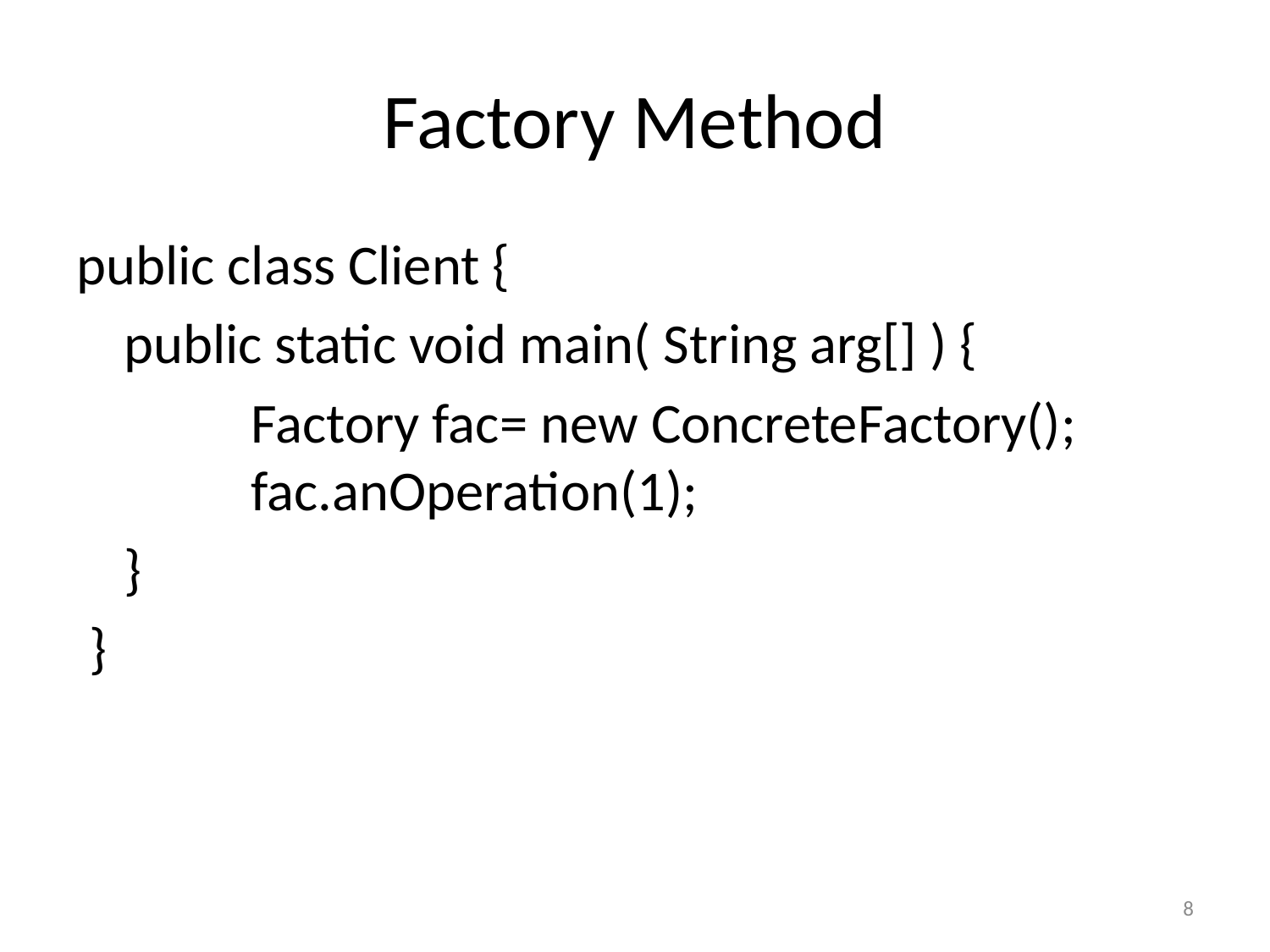

# Factory Method
public class Client {
	public static void main( String arg[] ) {
		Factory fac= new ConcreteFactory(); 	 	fac.anOperation(1);
	}
 }
8